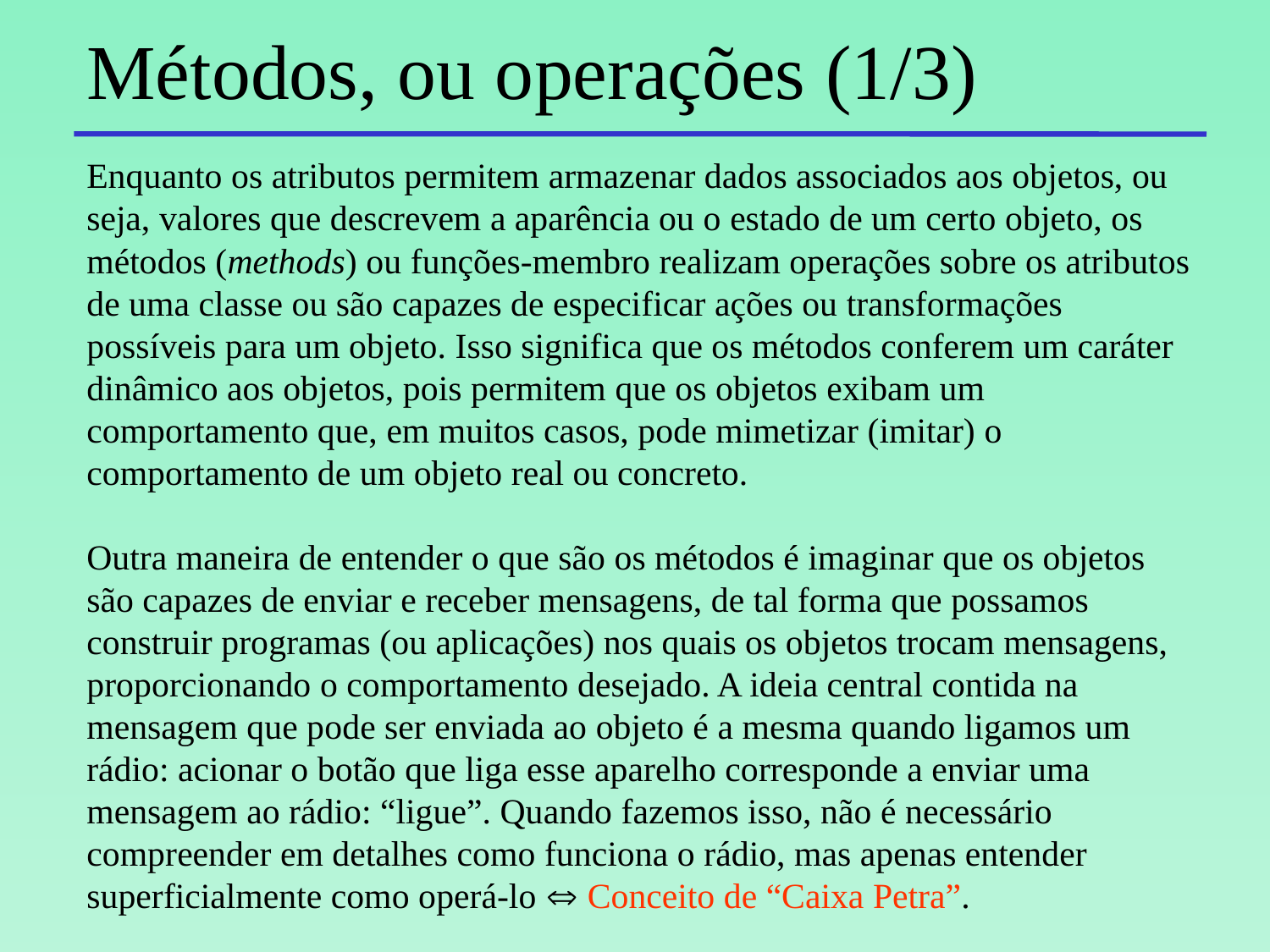

# Métodos, ou operações (1/3)

Enquanto os atributos permitem armazenar dados associados aos objetos, ou seja, valores que descrevem a aparência ou o estado de um certo objeto, os métodos (methods) ou funções-membro realizam operações sobre os atributos de uma classe ou são capazes de especificar ações ou transformações possíveis para um objeto. Isso significa que os métodos conferem um caráter dinâmico aos objetos, pois permitem que os objetos exibam um comportamento que, em muitos casos, pode mimetizar (imitar) o comportamento de um objeto real ou concreto.

Outra maneira de entender o que são os métodos é imaginar que os objetos são capazes de enviar e receber mensagens, de tal forma que possamos construir programas (ou aplicações) nos quais os objetos trocam mensagens, proporcionando o comportamento desejado. A ideia central contida na mensagem que pode ser enviada ao objeto é a mesma quando ligamos um rádio: acionar o botão que liga esse aparelho corresponde a enviar uma mensagem ao rádio: “ligue”. Quando fazemos isso, não é necessário compreender em detalhes como funciona o rádio, mas apenas entender superficialmente como operá-lo ⇔ Conceito de “Caixa Petra”.